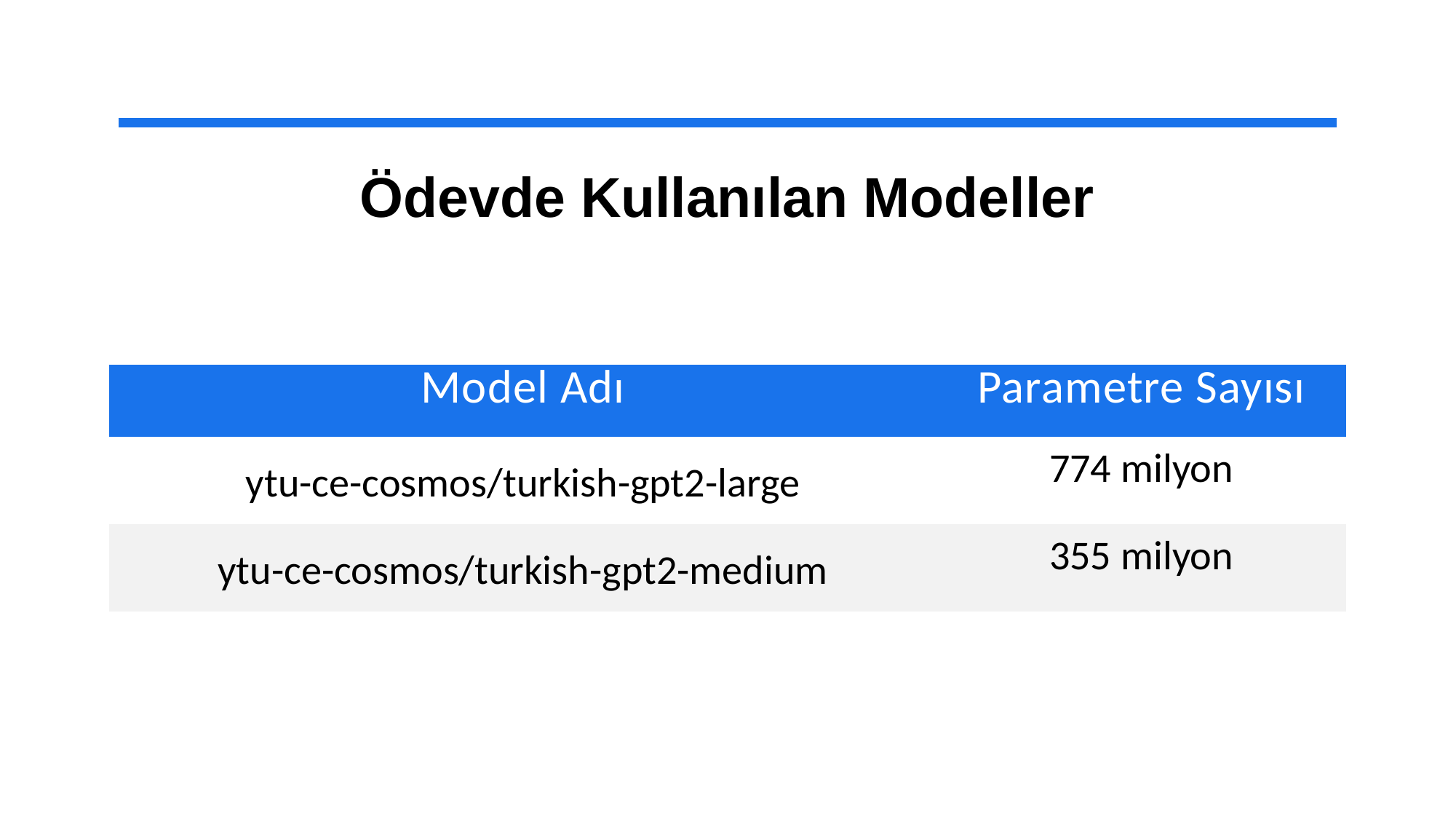

# Ödevde Kullanılan Modeller
| Model Adı | Parametre Sayısı |
| --- | --- |
| ytu-ce-cosmos/turkish-gpt2-large | 774 milyon |
| ytu-ce-cosmos/turkish-gpt2-medium | 355 milyon |